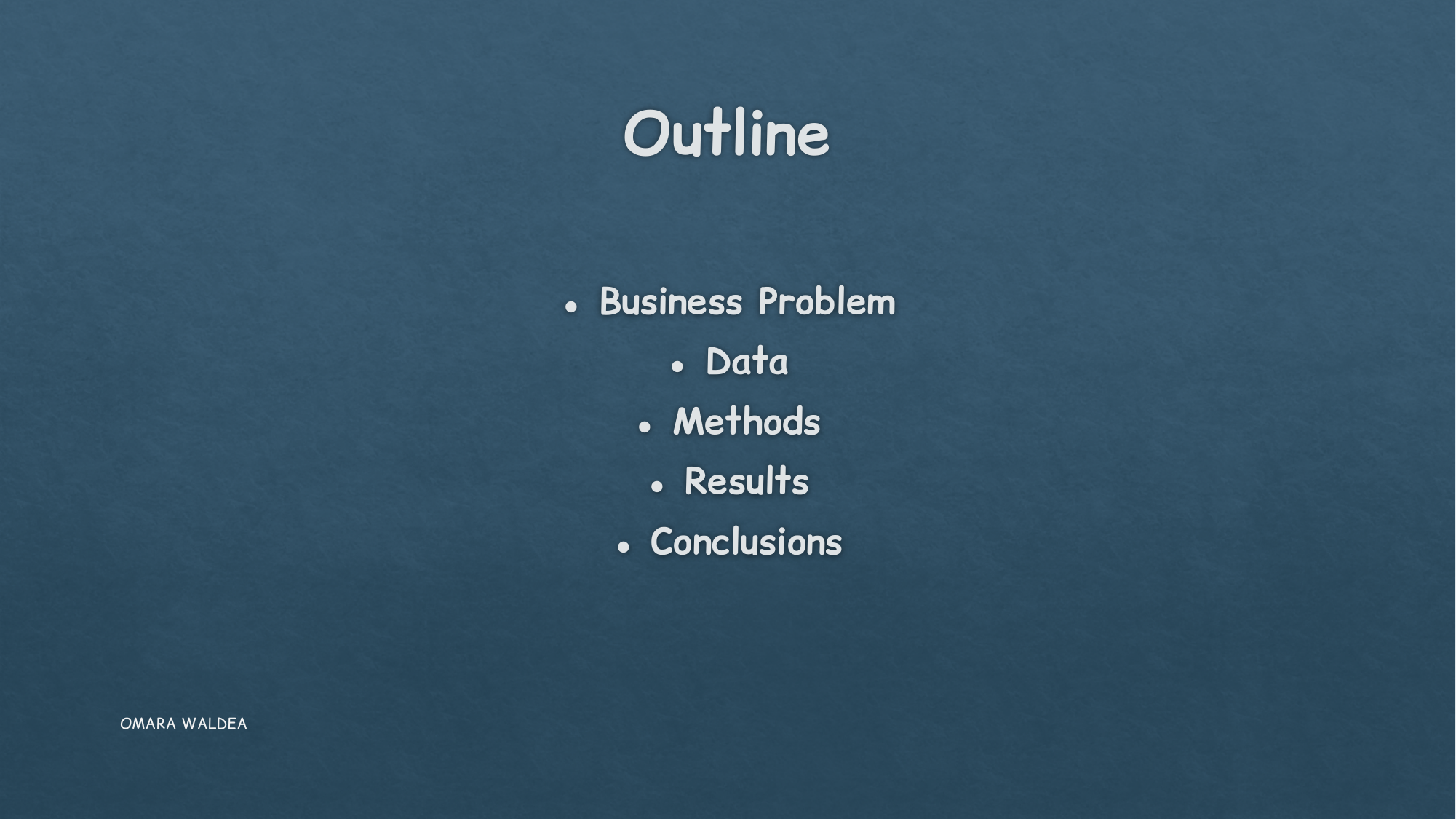

# Outline

● Business Problem
● Data
● Methods
● Results
● Conclusions
OMARA WALDEA